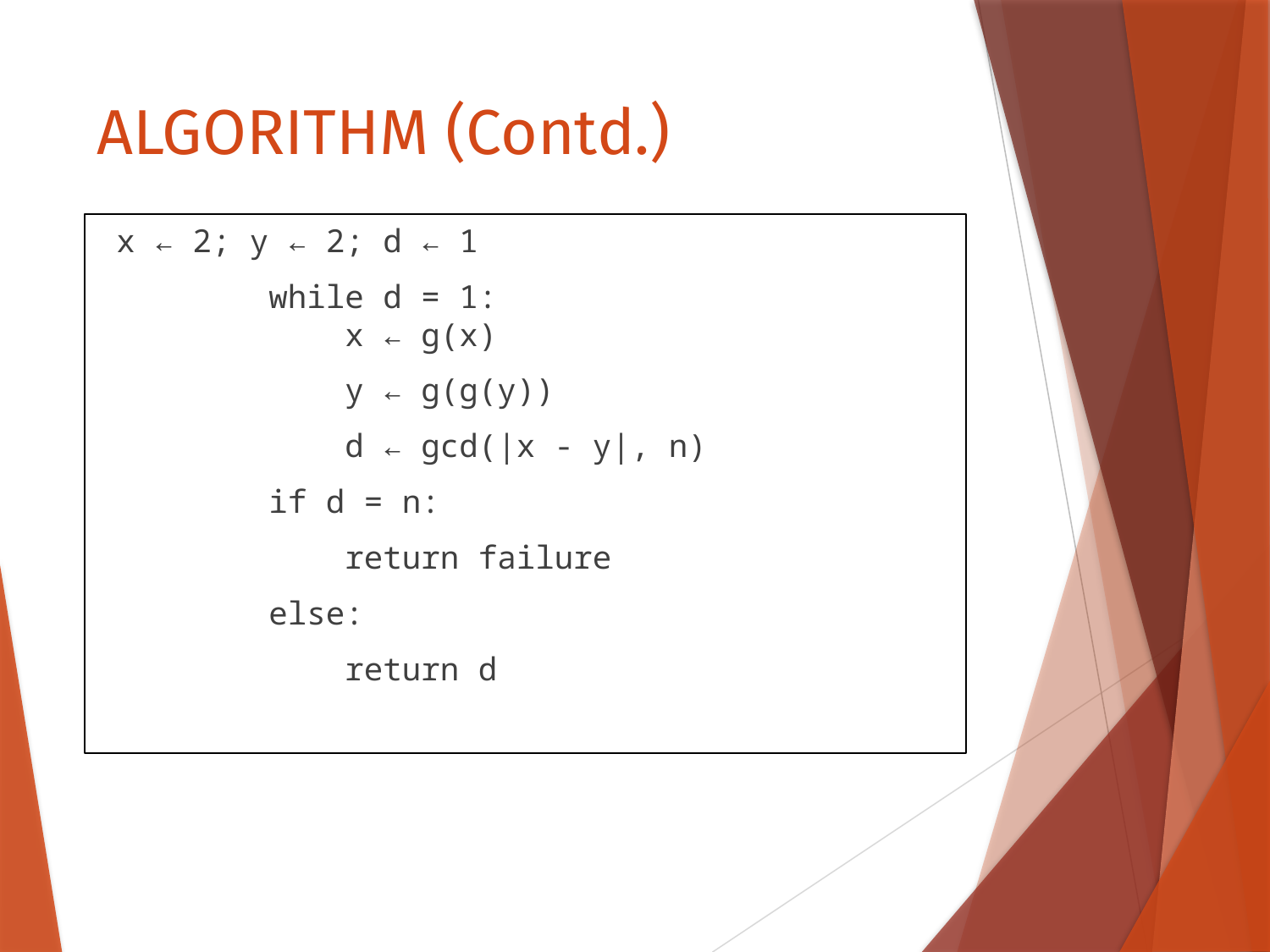

# ALGORITHM (Contd.)
 x ← 2; y ← 2; d ← 1
         while d = 1:
             x ← g(x)
             y ← g(g(y))
             d ← gcd(|x - y|, n)
         if d = n:
             return failure
         else:
             return d